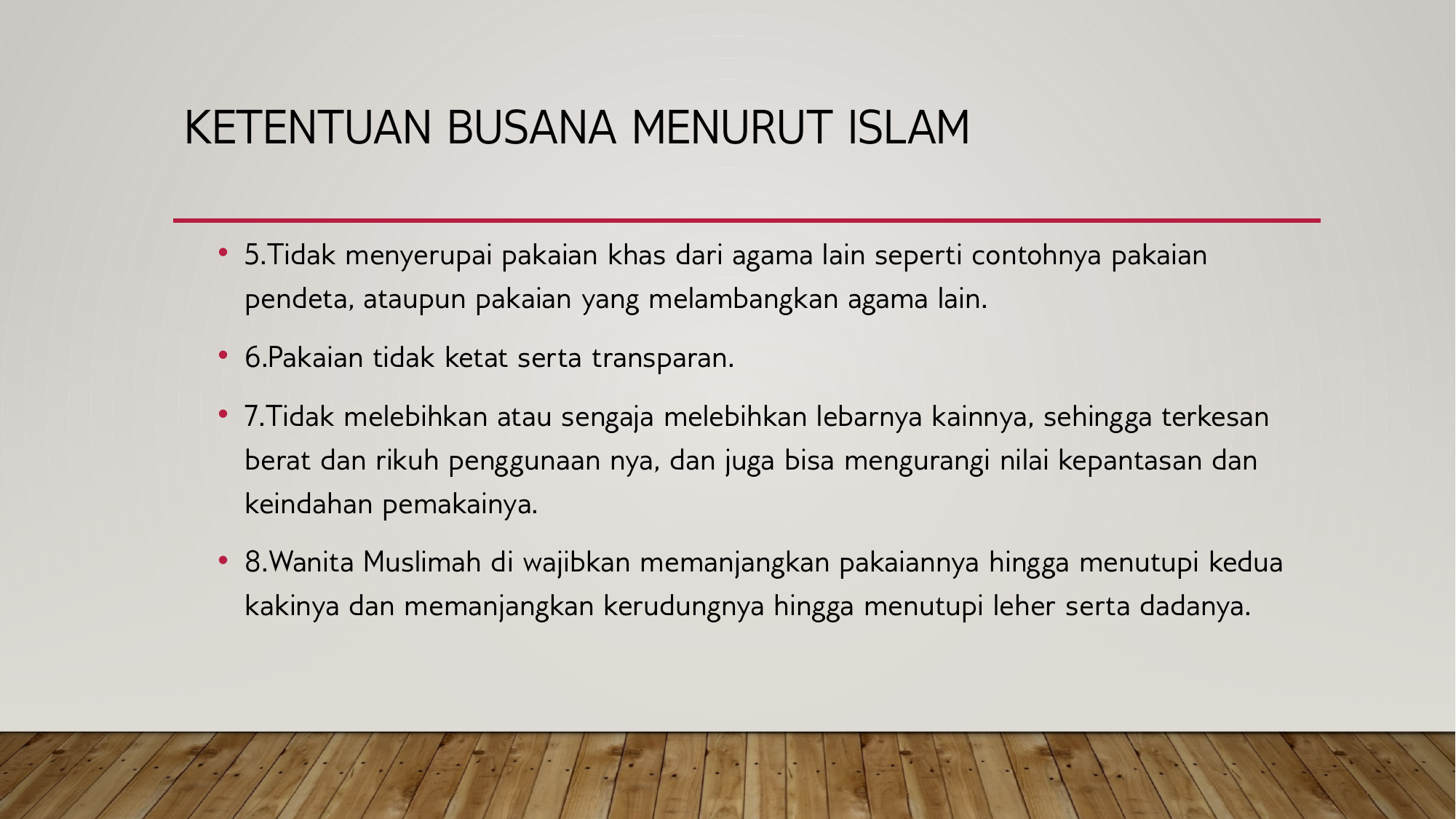

# Ketentuan busana menurut islam
5.Tidak menyerupai pakaian khas dari agama lain seperti contohnya pakaian pendeta, ataupun pakaian yang melambangkan agama lain.
6.Pakaian tidak ketat serta transparan.
7.Tidak melebihkan atau sengaja melebihkan lebarnya kainnya, sehingga terkesan berat dan rikuh penggunaan nya, dan juga bisa mengurangi nilai kepantasan dan keindahan pemakainya.
8.Wanita Muslimah di wajibkan memanjangkan pakaiannya hingga menutupi kedua kakinya dan memanjangkan kerudungnya hingga menutupi leher serta dadanya.